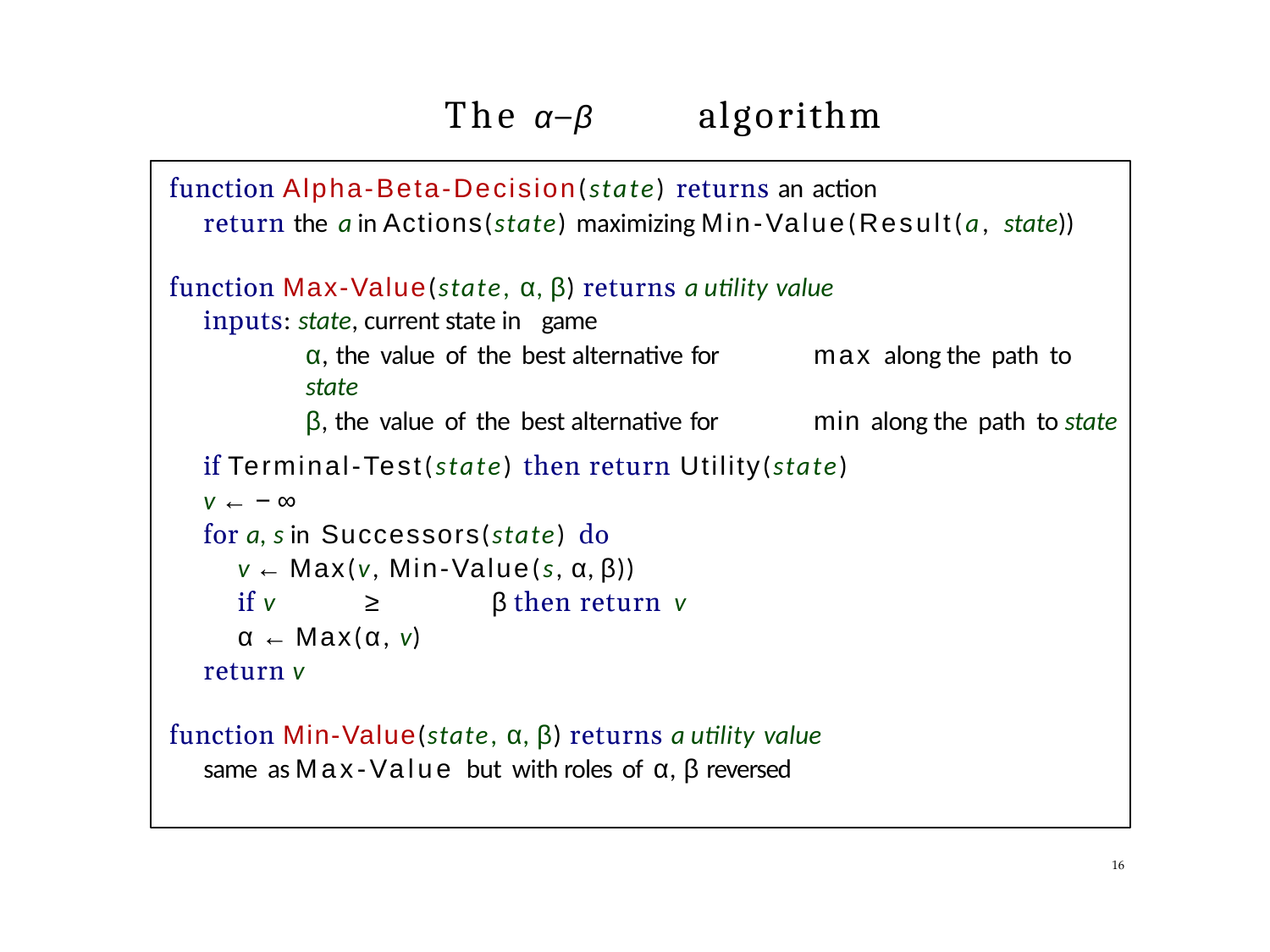

The α–β	algorithm
function Alpha-Beta-Decision(state) returns an action
return the  a in Actions(state) maximizing Min-Value(Result(a, state))

function Max-Value(state, α, β) returns a utility value
inputs: state, current state in   game
α, the  value  of  the  best alternative for	max along the  path  to state
β, the  value  of  the  best alternative for	min along the  path  to state
if Terminal-Test(state) then return Utility(state)
v ← −∞
for a, s in  Successors(state) do
v ← Max(v, Min-Value(s, α, β))
if v	≥	β then return v
α ← Max(α, v)
return v

function Min-Value(state, α, β) returns a utility value
same  as Max-Value but  with roles  of  α, β reversed

16